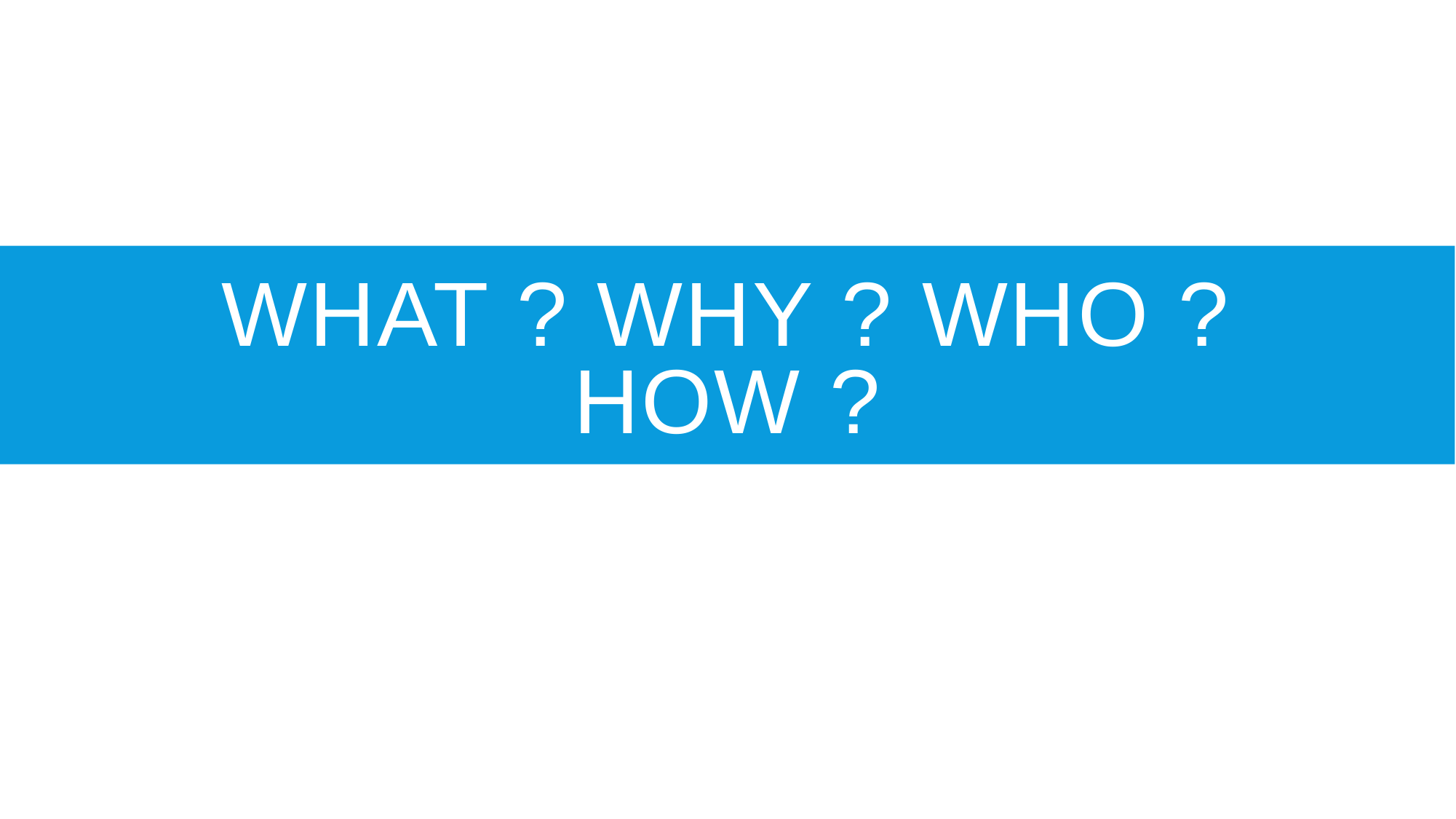

# WHAT ? WHY ? WHO ? HOW ?